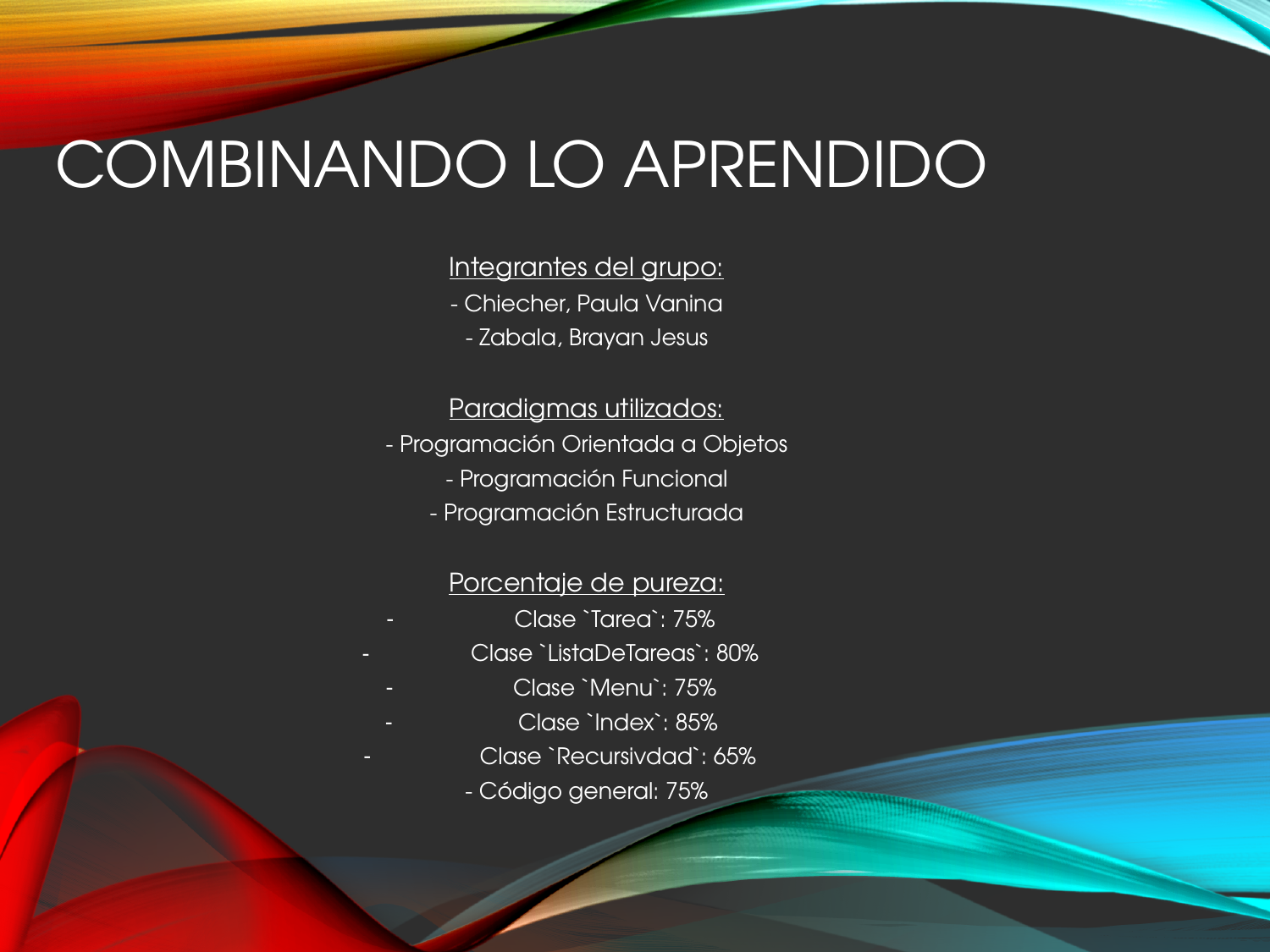

# Combinando lo aprendido
Integrantes del grupo:
- Chiecher, Paula Vanina
- Zabala, Brayan Jesus

Paradigmas utilizados:
- Programación Orientada a Objetos
- Programación Funcional
- Programación Estructurada

Porcentaje de pureza:
Clase `Tarea`: 75%
Clase `ListaDeTareas`: 80%
Clase `Menu`: 75%
 Clase `Index`: 85%
 Clase `Recursivdad`: 65%
- Código general: 75%